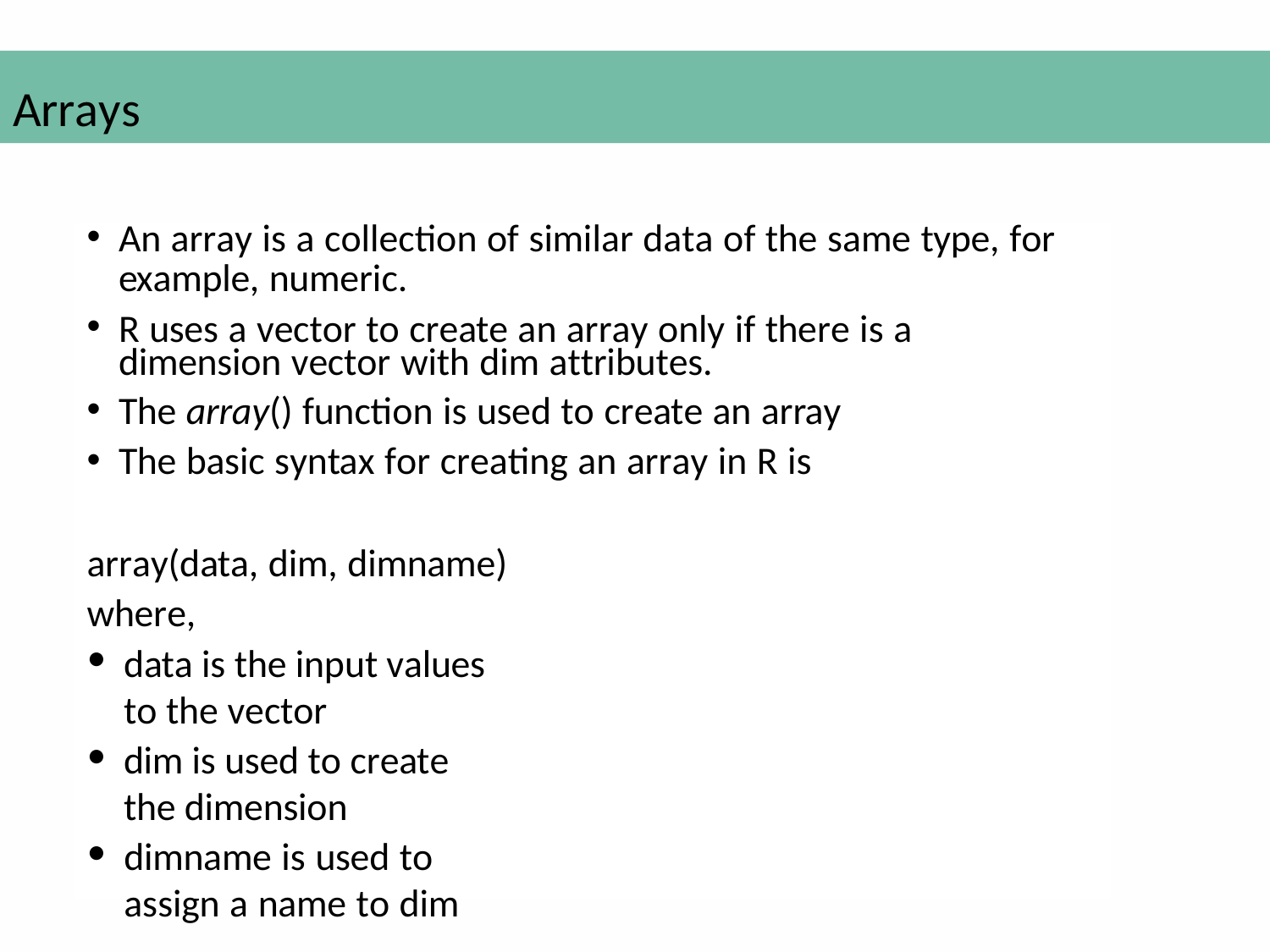

# Arrays
An array is a collection of similar data of the same type, for
example, numeric.
R uses a vector to create an array only if there is a dimension vector with dim attributes.
The array() function is used to create an array
The basic syntax for creating an array in R is

array(data, dim, dimname) where,
data is the input values to the vector
dim is used to create the dimension
dimname is used to assign a name to dim